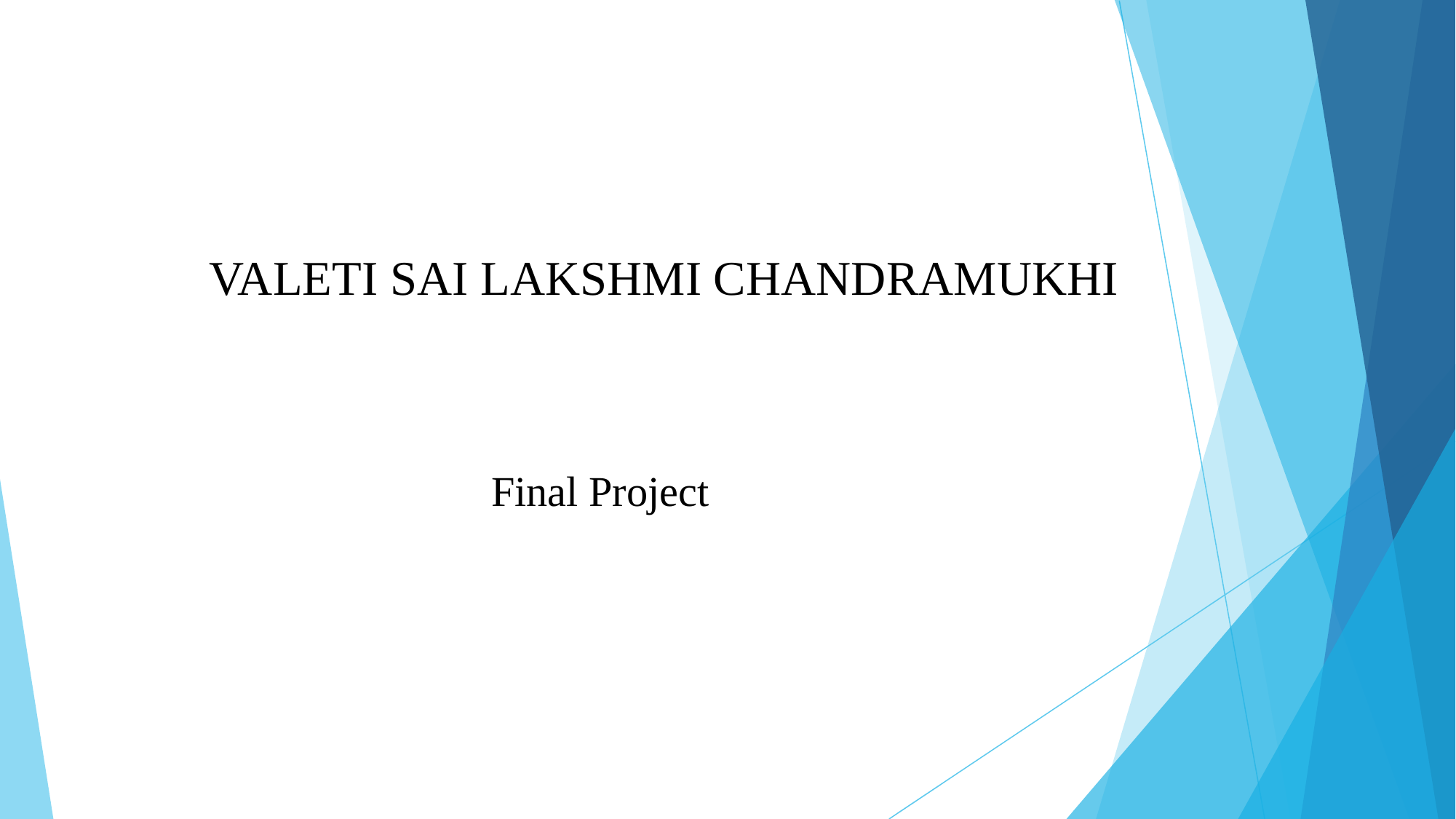

# VALETI SAI LAKSHMI CHANDRAMUKHI
Final Project